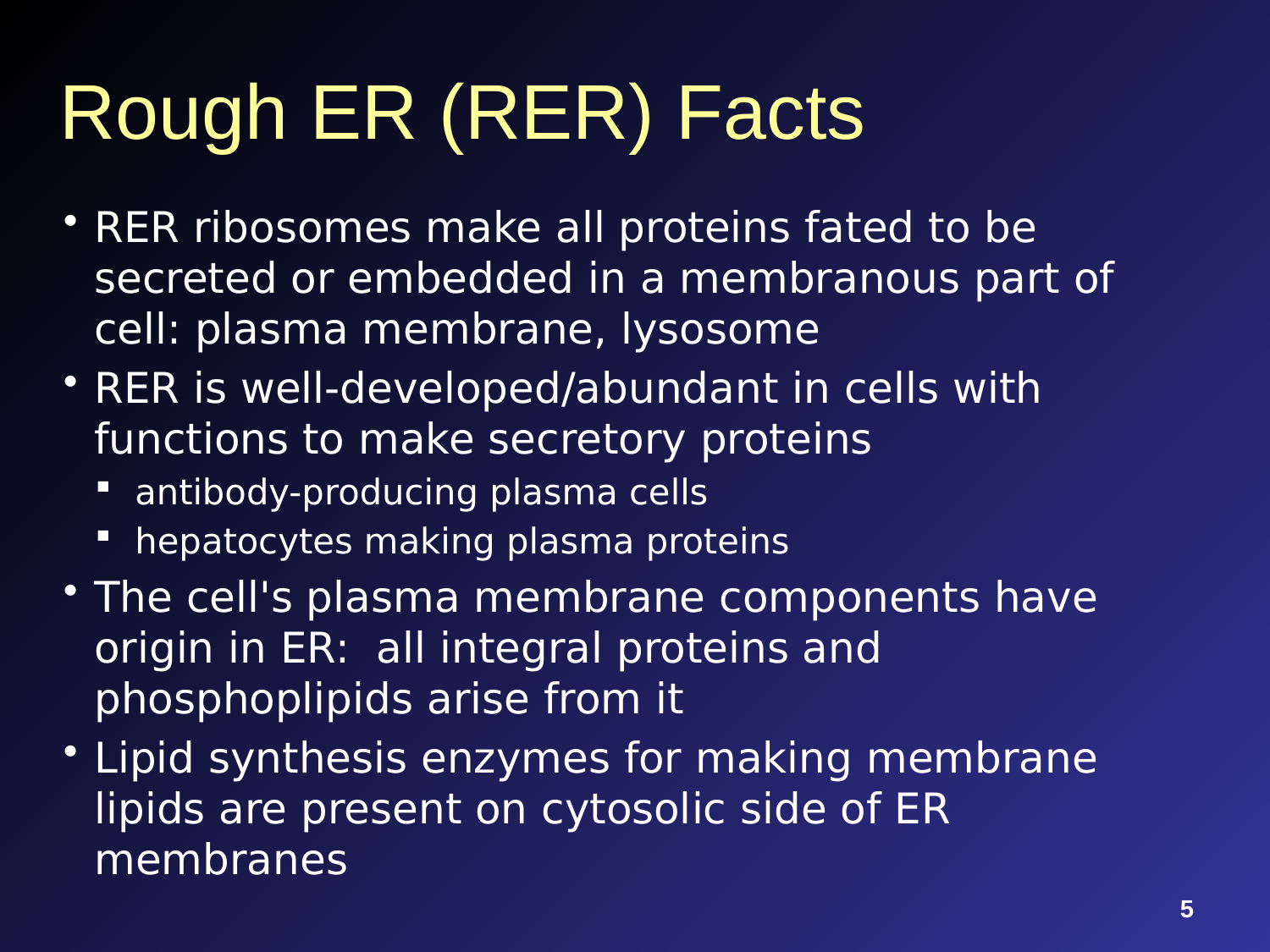

# Rough ER (RER) Facts
RER ribosomes make all proteins fated to be secreted or embedded in a membranous part of cell: plasma membrane, lysosome
RER is well-developed/abundant in cells with functions to make secretory proteins
antibody-producing plasma cells
hepatocytes making plasma proteins
The cell's plasma membrane components have origin in ER:  all integral proteins and phosphoplipids arise from it
Lipid synthesis enzymes for making membrane lipids are present on cytosolic side of ER membranes
5